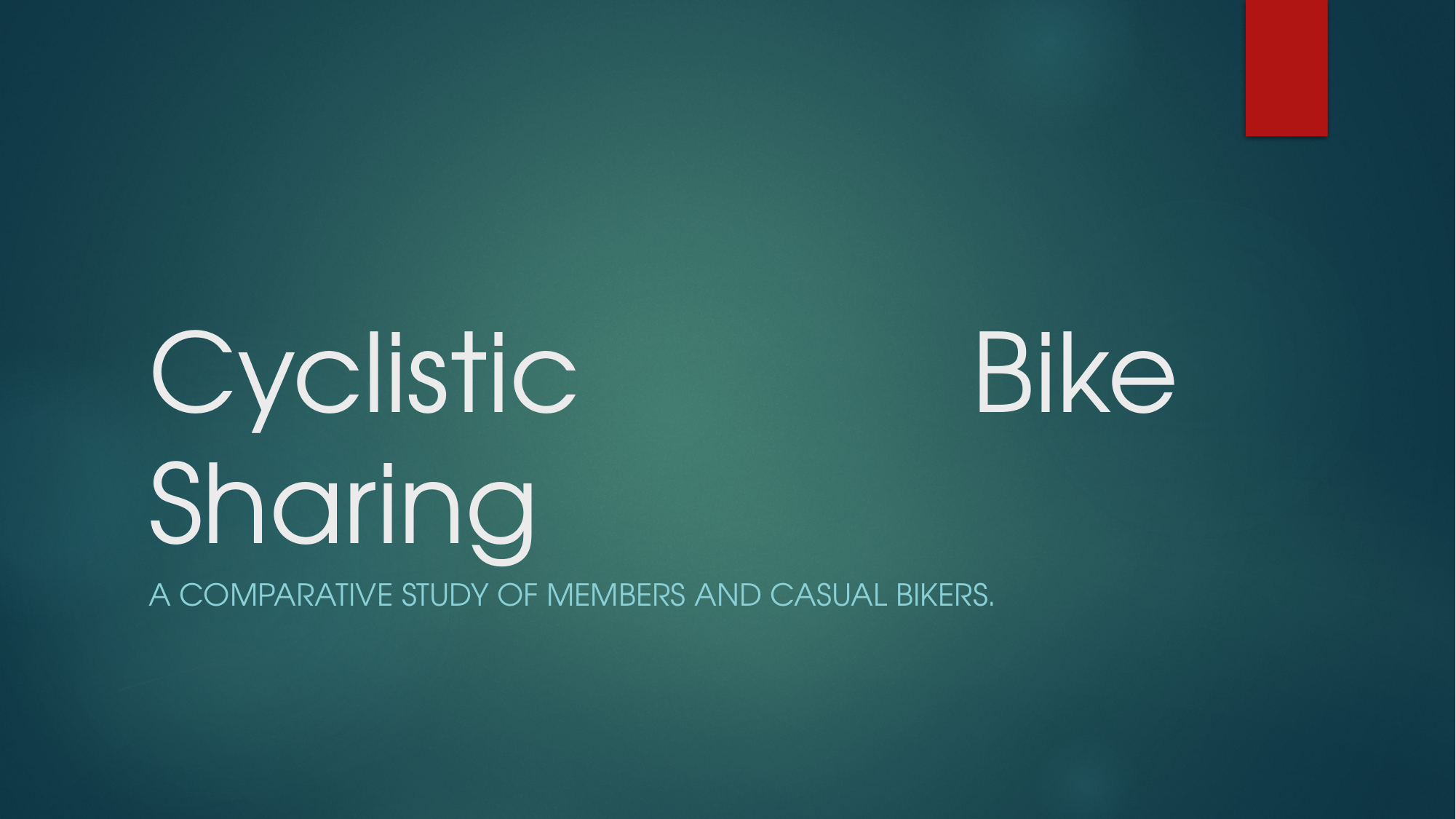

# Cyclistic             Bike Sharing
A Comparative Study of Members and Casual Bikers.